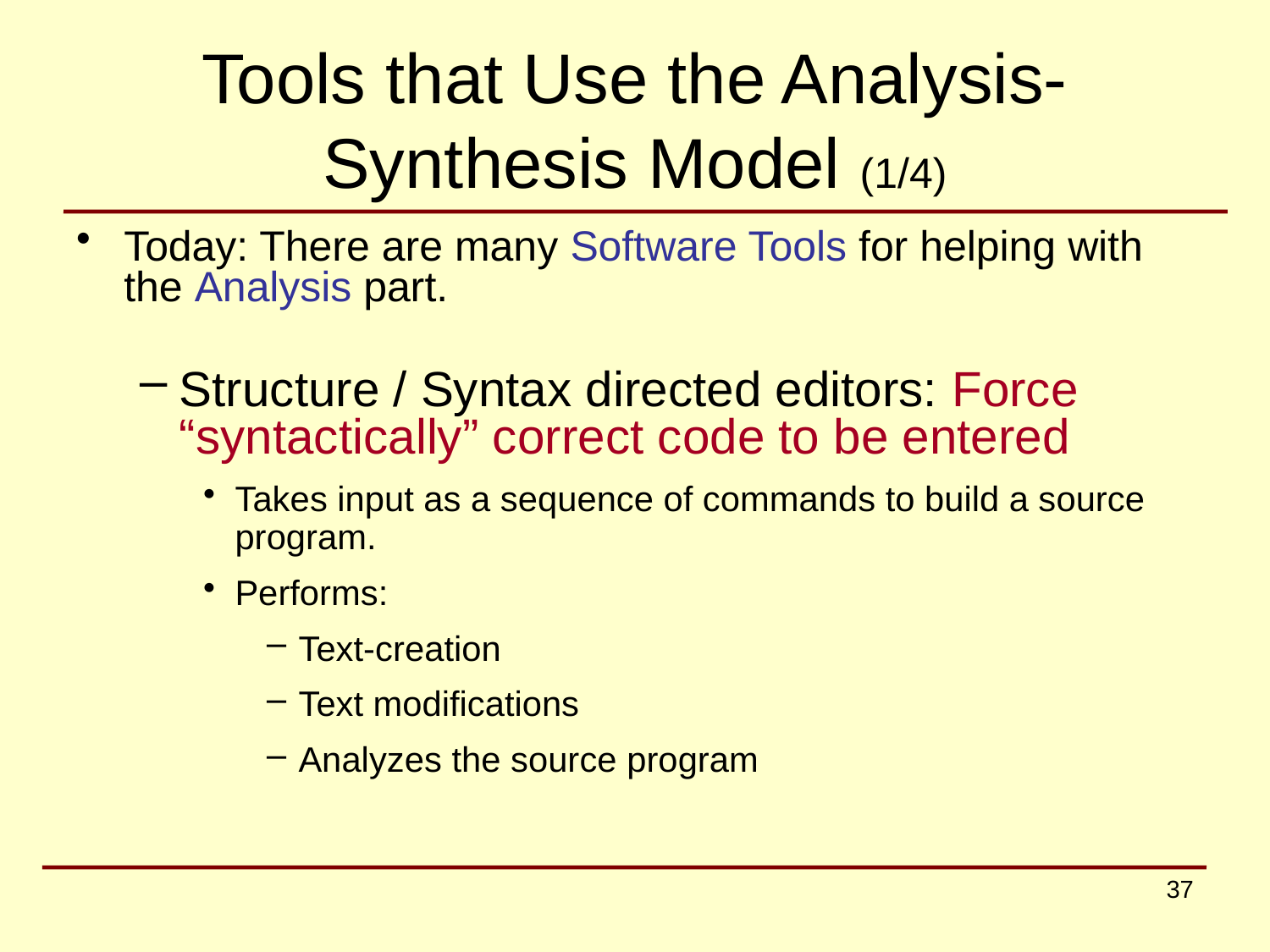

# Tools that Use the Analysis-Synthesis Model (1/4)

Today: There are many Software Tools for helping with the Analysis part.

Structure / Syntax directed editors: Force “syntactically” correct code to be entered
Takes input as a sequence of commands to build a source program.
Performs:
Text-creation
Text modifications
Analyzes the source program

37